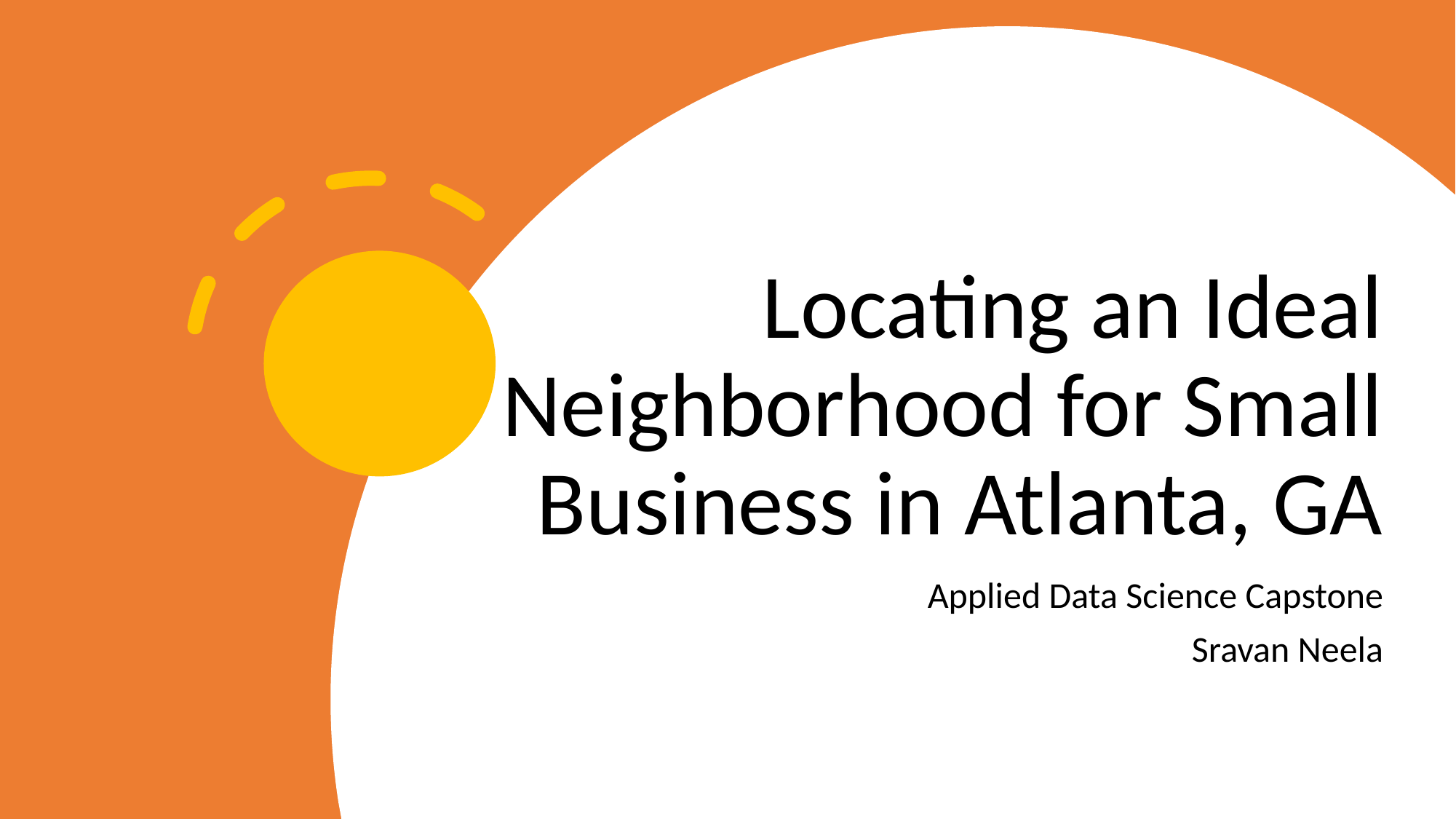

# Locating an Ideal Neighborhood for Small Business in Atlanta, GA

Applied Data Science Capstone
Sravan Neela